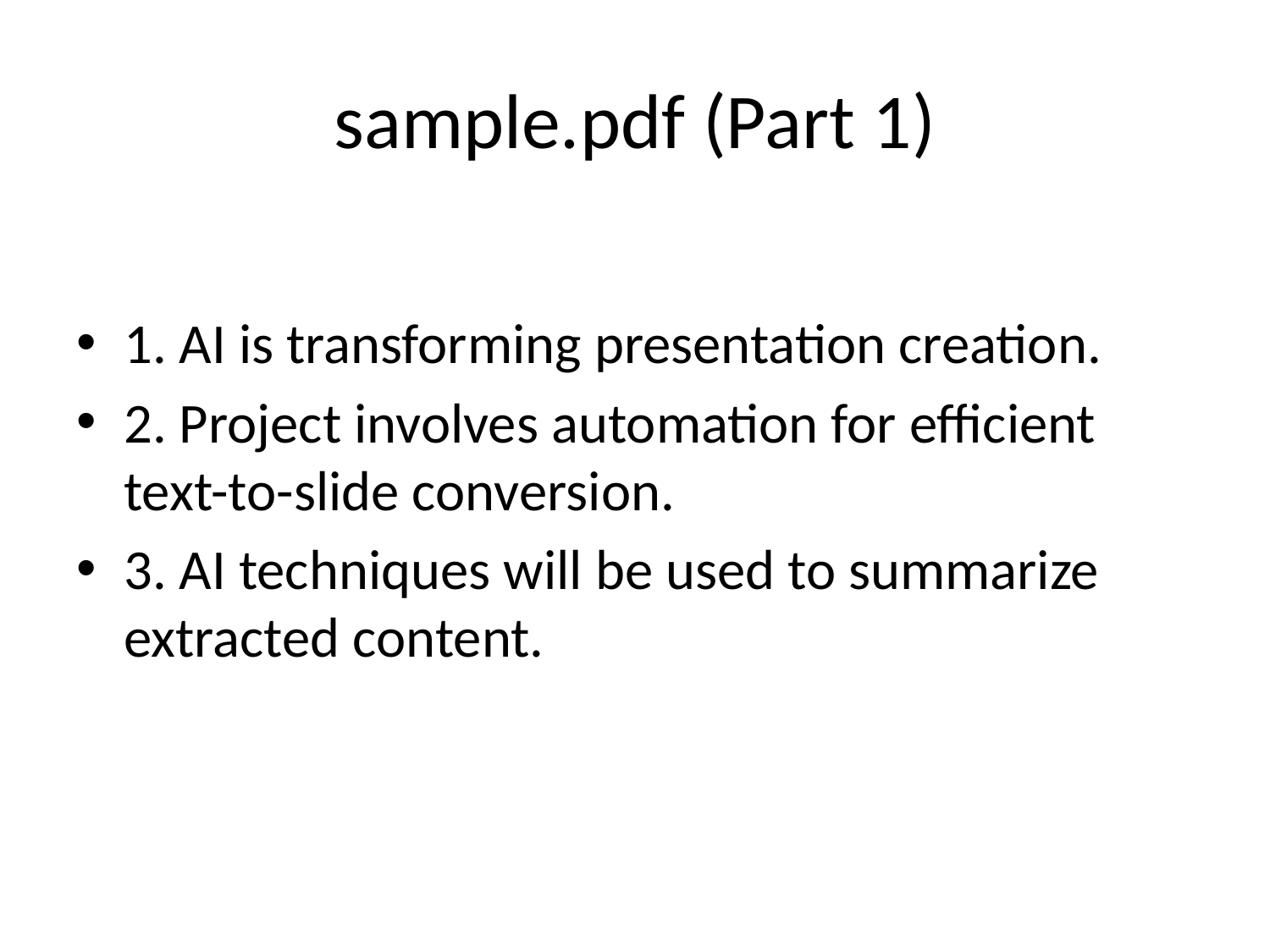

# sample.pdf (Part 1)

1. AI is transforming presentation creation.
2. Project involves automation for efficient text-to-slide conversion.
3. AI techniques will be used to summarize extracted content.